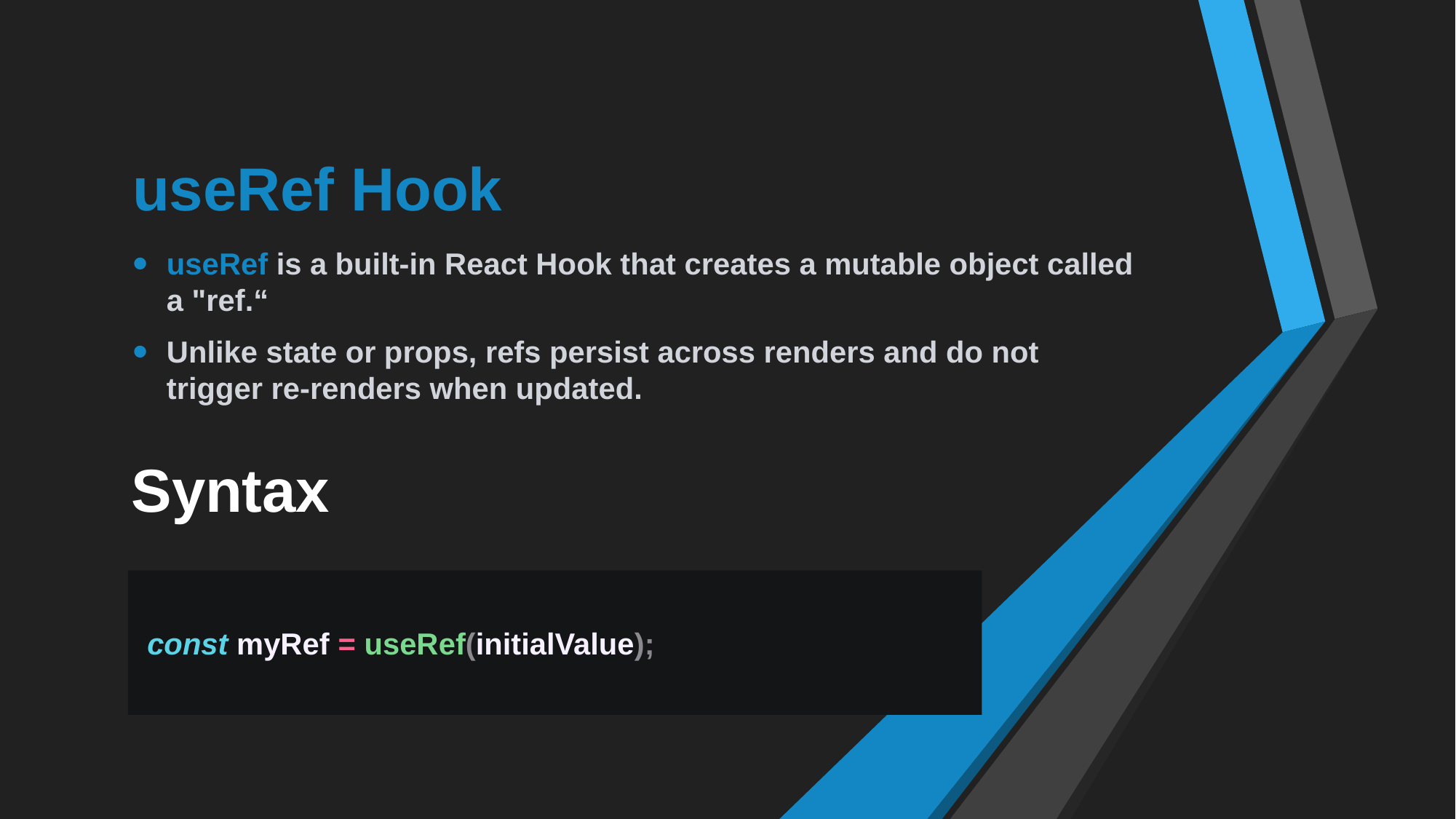

# useRef Hook
useRef is a built-in React Hook that creates a mutable object called a "ref.“
Unlike state or props, refs persist across renders and do not trigger re-renders when updated.

Syntax
 const myRef = useRef(initialValue);